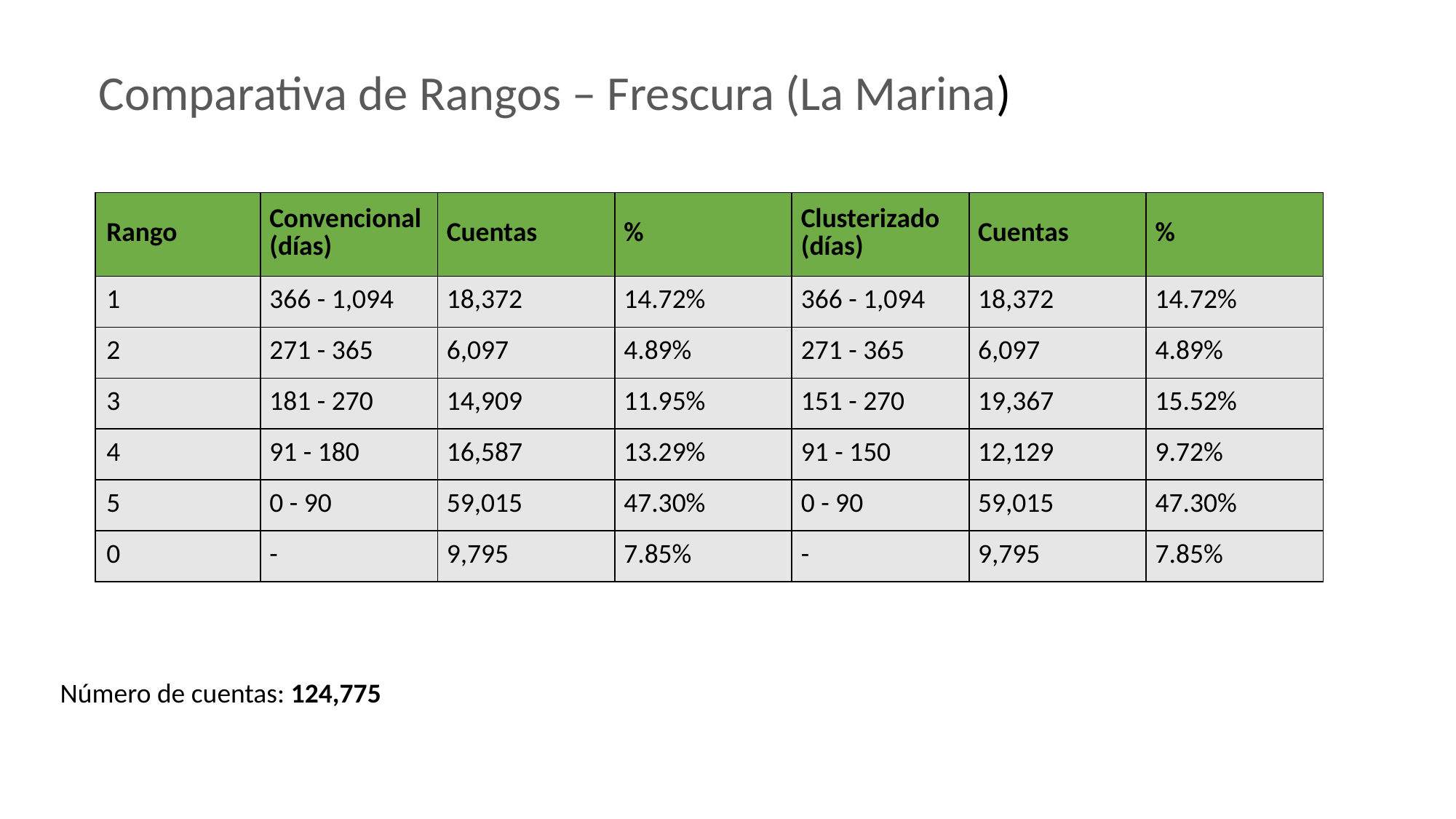

Comparativa de Rangos – Frescura (La Marina)
| Rango | Convencional (días) | Cuentas | % | Clusterizado (días) | Cuentas | % |
| --- | --- | --- | --- | --- | --- | --- |
| 1 | 366 - 1,094 | 18,372 | 14.72% | 366 - 1,094 | 18,372 | 14.72% |
| 2 | 271 - 365 | 6,097 | 4.89% | 271 - 365 | 6,097 | 4.89% |
| 3 | 181 - 270 | 14,909 | 11.95% | 151 - 270 | 19,367 | 15.52% |
| 4 | 91 - 180 | 16,587 | 13.29% | 91 - 150 | 12,129 | 9.72% |
| 5 | 0 - 90 | 59,015 | 47.30% | 0 - 90 | 59,015 | 47.30% |
| 0 | - | 9,795 | 7.85% | - | 9,795 | 7.85% |
Número de cuentas: 124,775